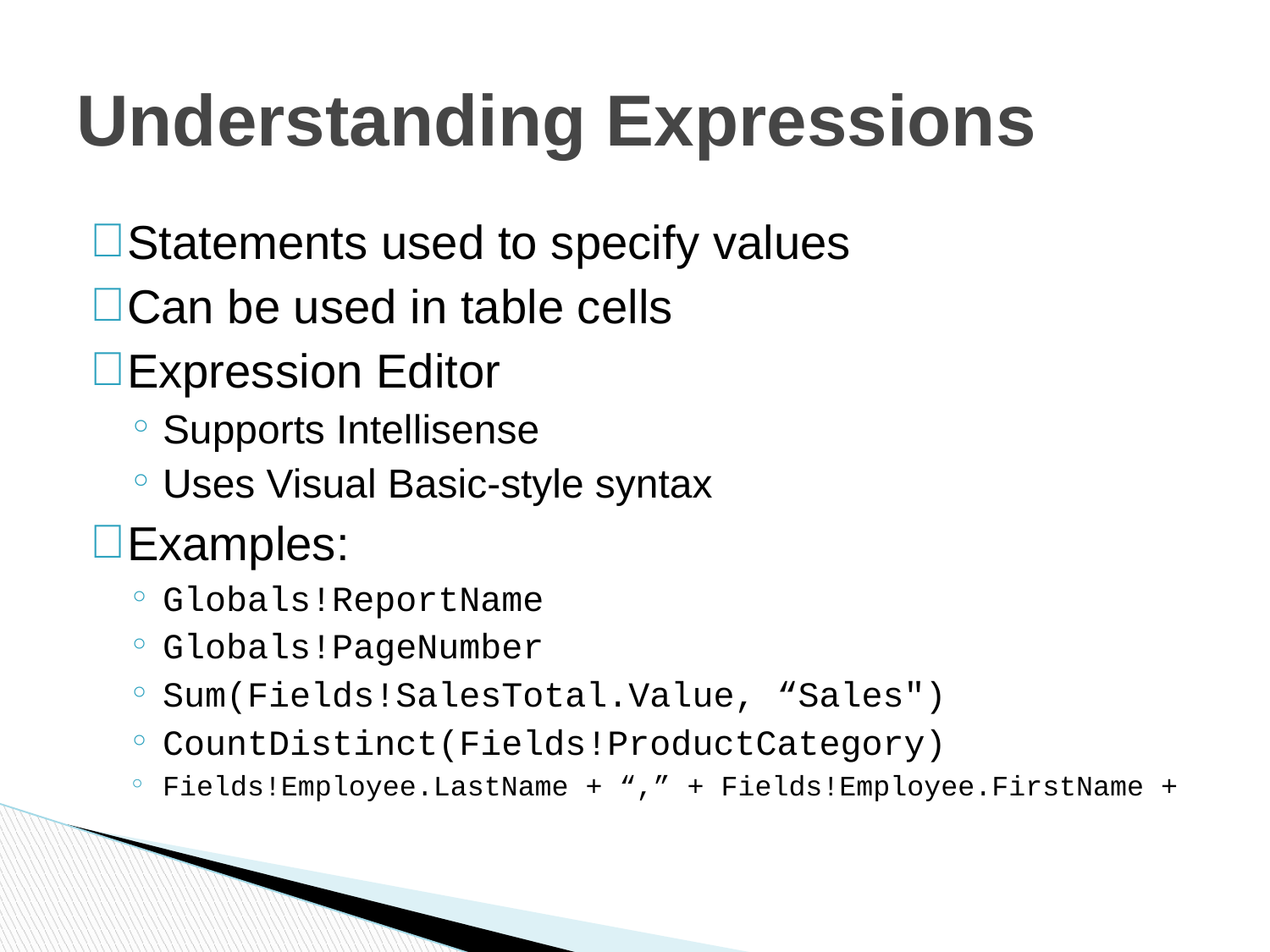

# Understanding Expressions
Statements used to specify values
Can be used in table cells
Expression Editor
Supports Intellisense
Uses Visual Basic-style syntax
Examples:
Globals!ReportName
Globals!PageNumber
Sum(Fields!SalesTotal.Value, “Sales")
CountDistinct(Fields!ProductCategory)
Fields!Employee.LastName + “,” + Fields!Employee.FirstName +